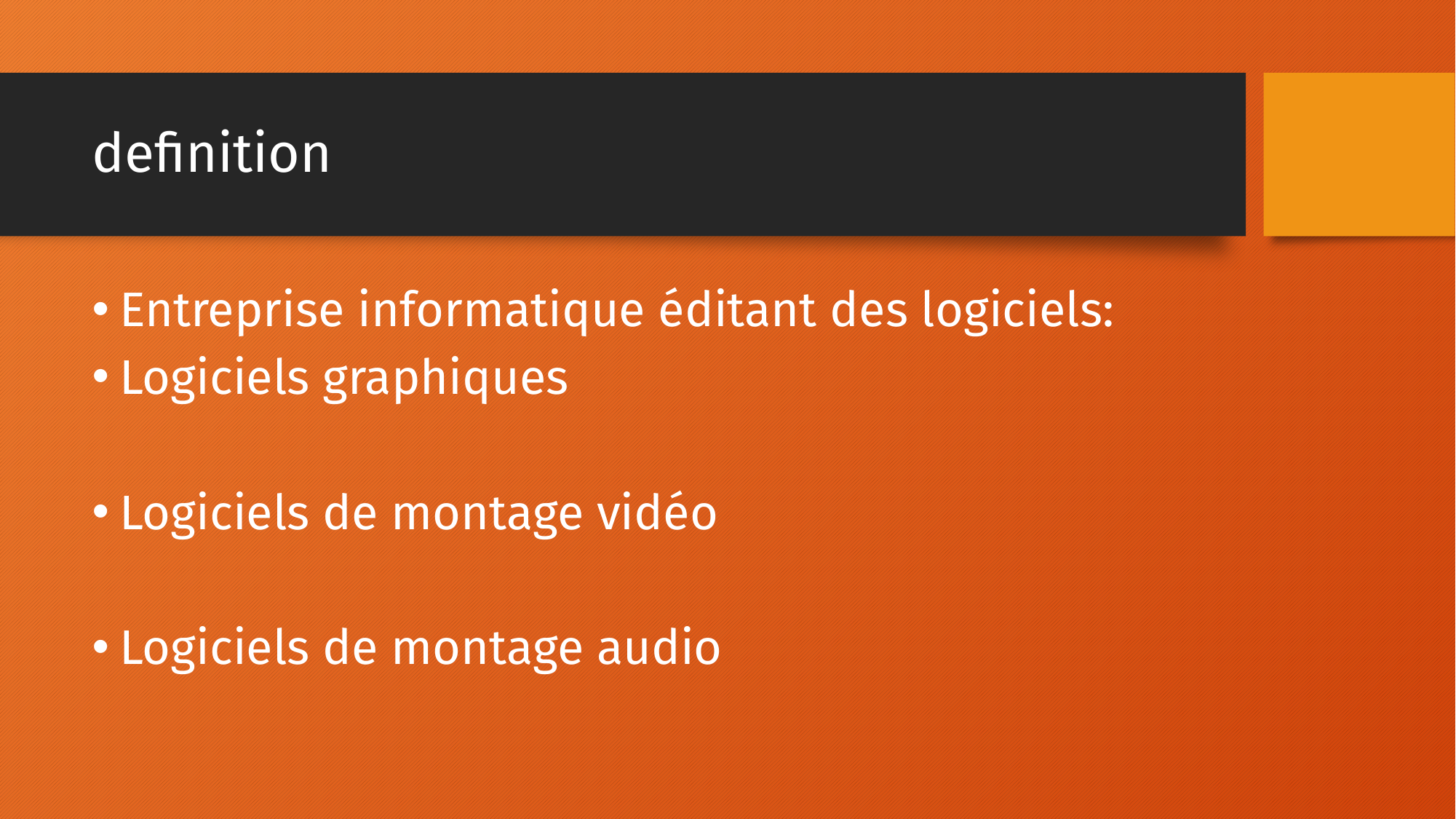

# definition
Entreprise informatique éditant des logiciels:
Logiciels graphiques

Logiciels de montage vidéo

Logiciels de montage audio